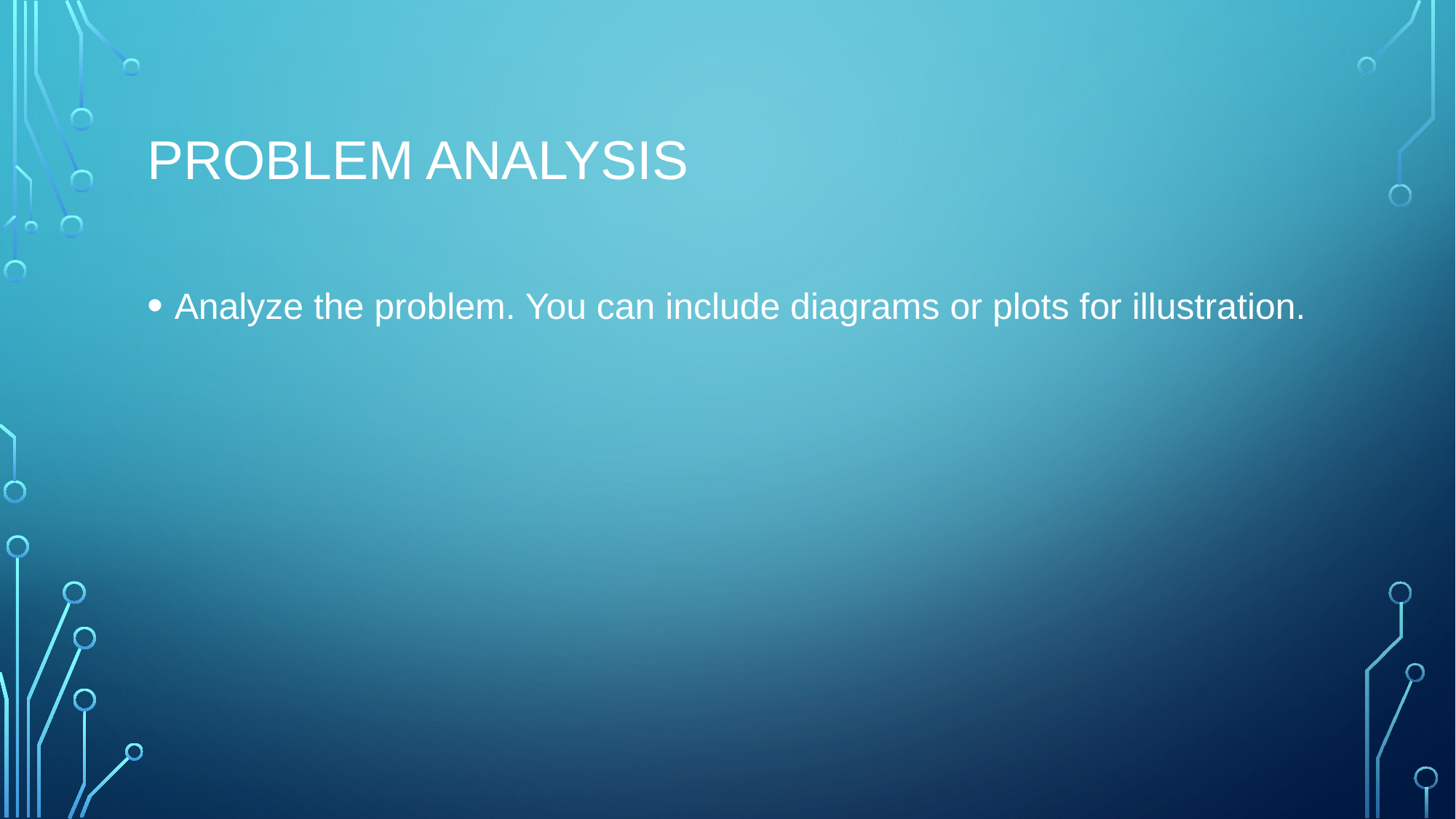

# Problem Analysis
Analyze the problem. You can include diagrams or plots for illustration.